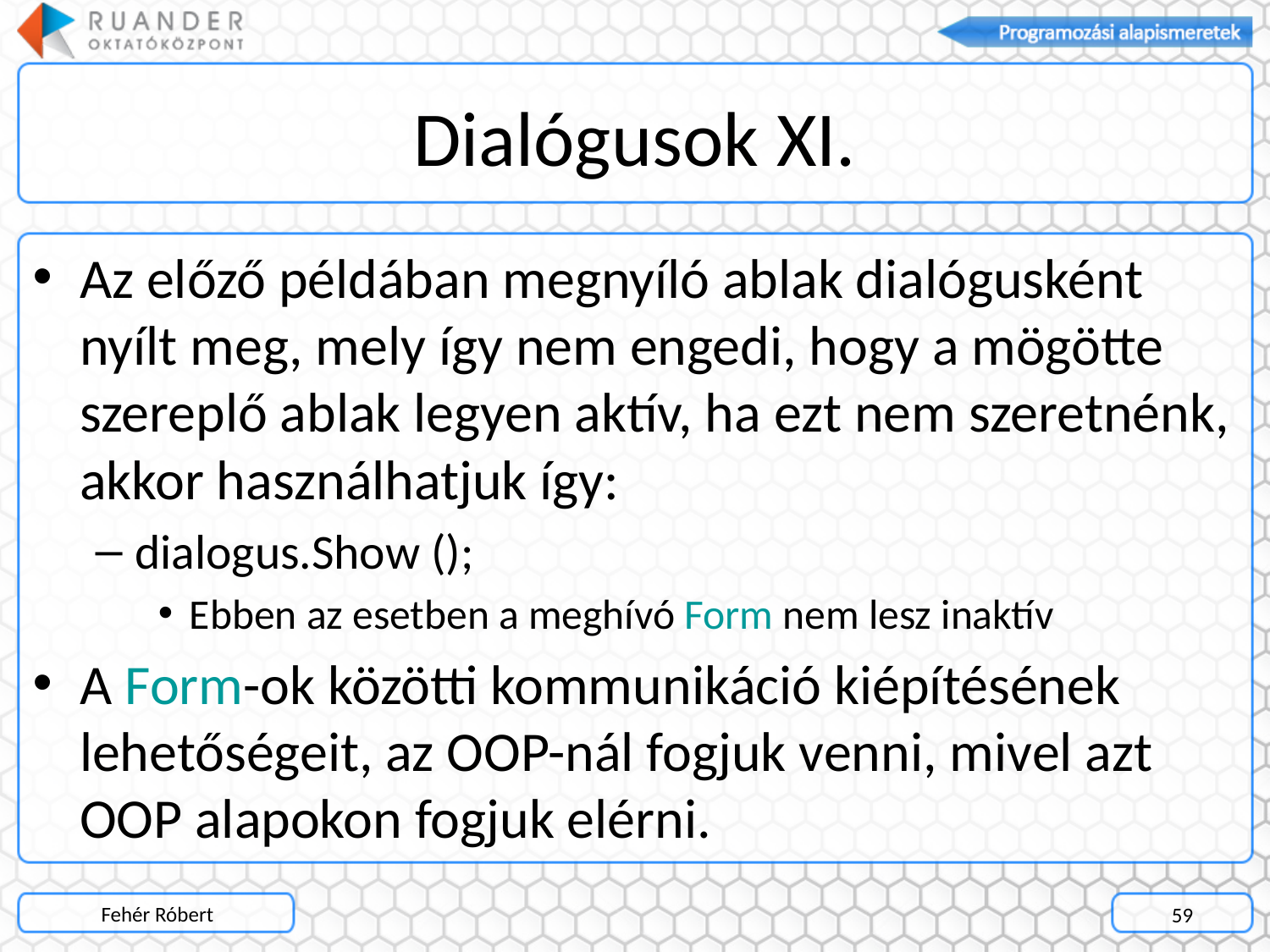

# Dialógusok XI.
Az előző példában megnyíló ablak dialógusként nyílt meg, mely így nem engedi, hogy a mögötte szereplő ablak legyen aktív, ha ezt nem szeretnénk, akkor használhatjuk így:
dialogus.Show ();
Ebben az esetben a meghívó Form nem lesz inaktív
A Form-ok közötti kommunikáció kiépítésének lehetőségeit, az OOP-nál fogjuk venni, mivel azt OOP alapokon fogjuk elérni.
Fehér Róbert
59